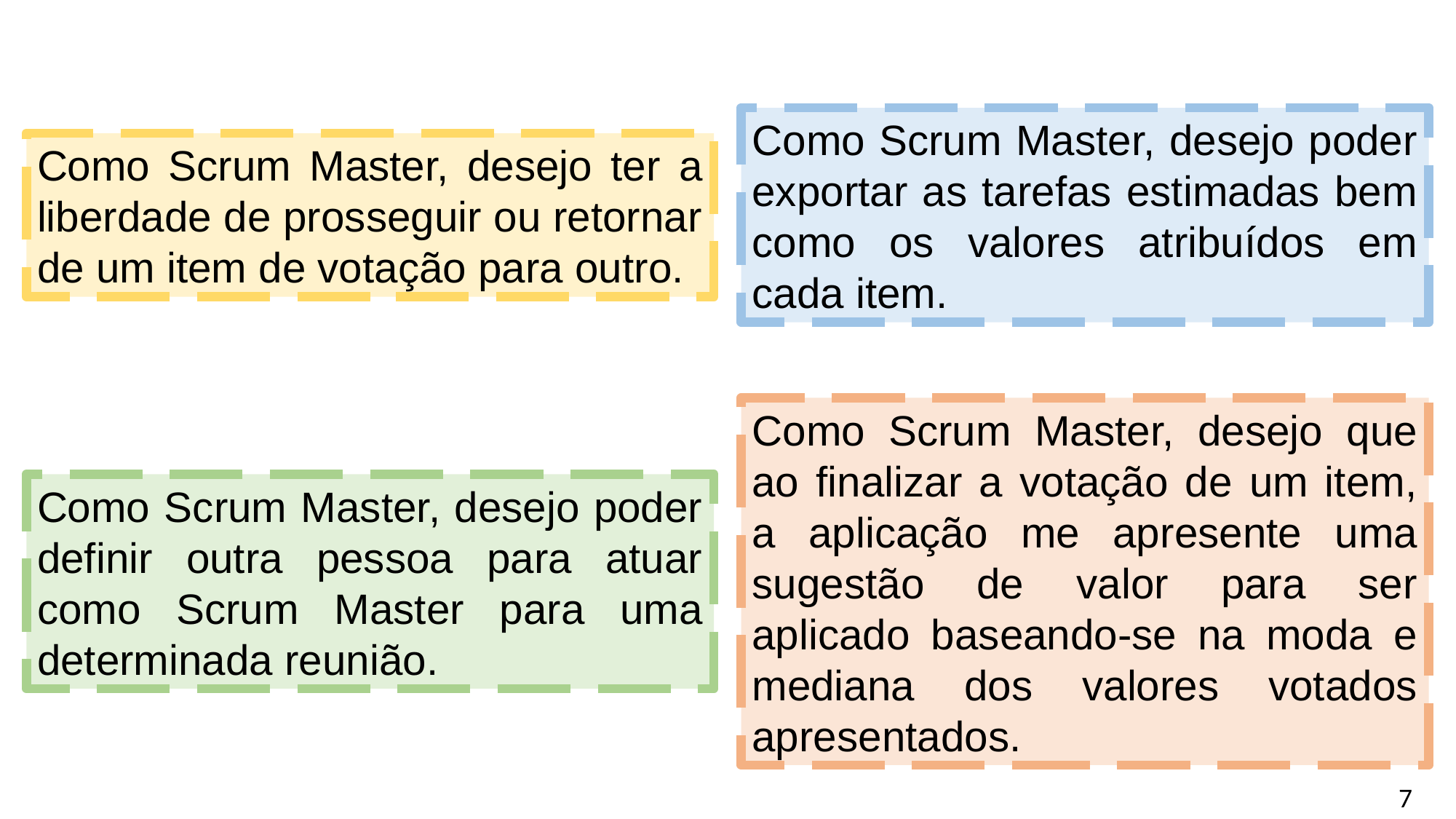

Como Scrum Master, desejo poder exportar as tarefas estimadas bem como os valores atribuídos em cada item.
Como Scrum Master, desejo ter a liberdade de prosseguir ou retornar de um item de votação para outro.
Como Scrum Master, desejo poder definir outra pessoa para atuar como Scrum Master para uma determinada reunião.
Como Scrum Master, desejo que ao finalizar a votação de um item, a aplicação me apresente uma sugestão de valor para ser aplicado baseando-se na moda e mediana dos valores votados apresentados.
7